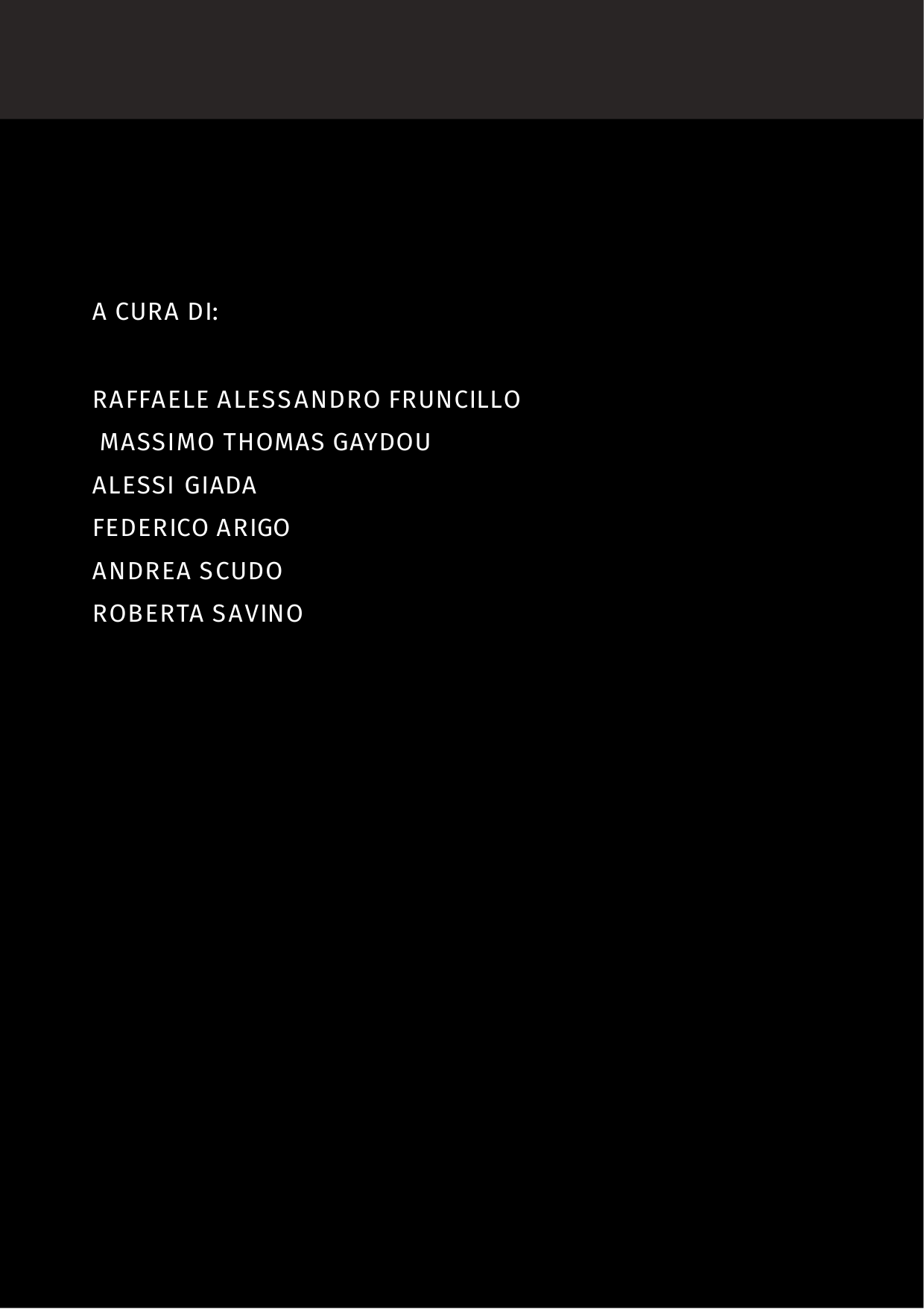

A CURA DI:

RAFFAELE ALESSANDRO FRUNCILLO  MASSIMO THOMAS GAYDOU
ALESSI GIADA  FEDERICO ARIGO  ANDREA SCUDO  ROBERTA SAVINO